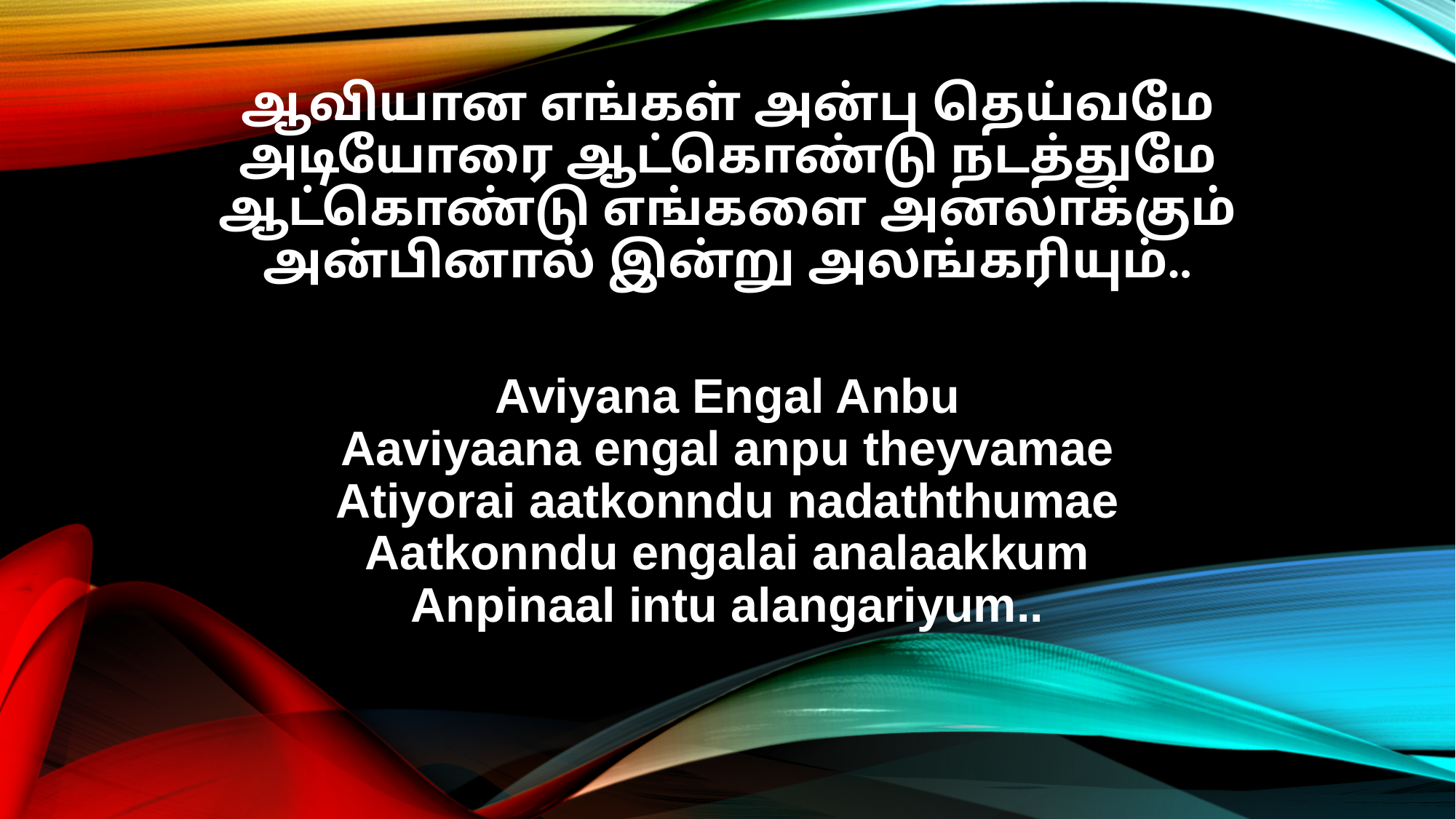

ஆவியான எங்கள் அன்பு தெய்வமே
அடியோரை ஆட்கொண்டு நடத்துமே
ஆட்கொண்டு எங்களை அனலாக்கும்
அன்பினால் இன்று அலங்கரியும்..

Aviyana Engal Anbu
Aaviyaana engal anpu theyvamae
Atiyorai aatkonndu nadaththumae
Aatkonndu engalai analaakkum
Anpinaal intu alangariyum..